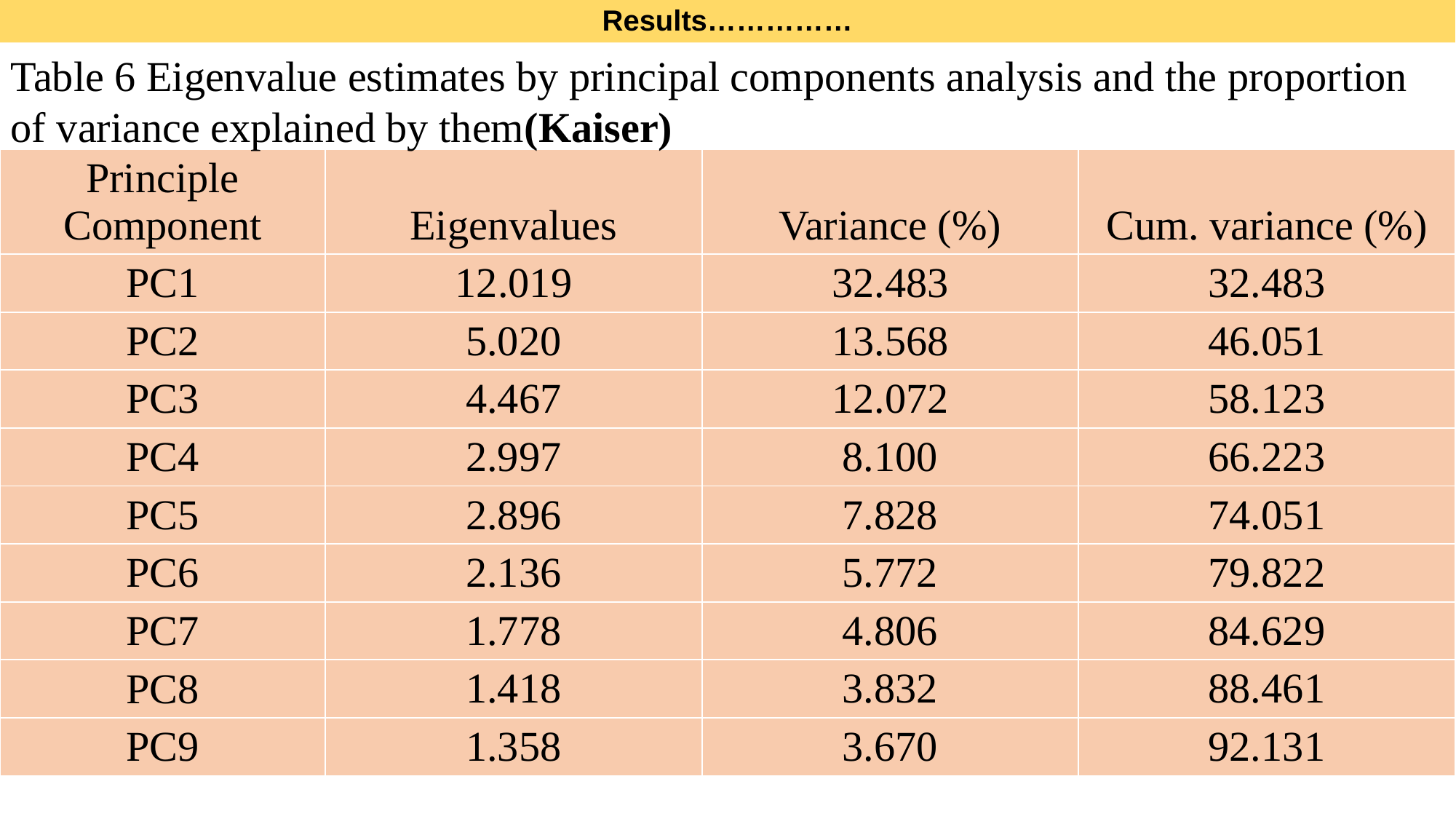

Results……………
Table 6 Eigenvalue estimates by principal components analysis and the proportion of variance explained by them(Kaiser)
| Principle Component | Eigenvalues | Variance (%) | Cum. variance (%) |
| --- | --- | --- | --- |
| PC1 | 12.019 | 32.483 | 32.483 |
| PC2 | 5.020 | 13.568 | 46.051 |
| PC3 | 4.467 | 12.072 | 58.123 |
| PC4 | 2.997 | 8.100 | 66.223 |
| PC5 | 2.896 | 7.828 | 74.051 |
| PC6 | 2.136 | 5.772 | 79.822 |
| PC7 | 1.778 | 4.806 | 84.629 |
| PC8 | 1.418 | 3.832 | 88.461 |
| PC9 | 1.358 | 3.670 | 92.131 |